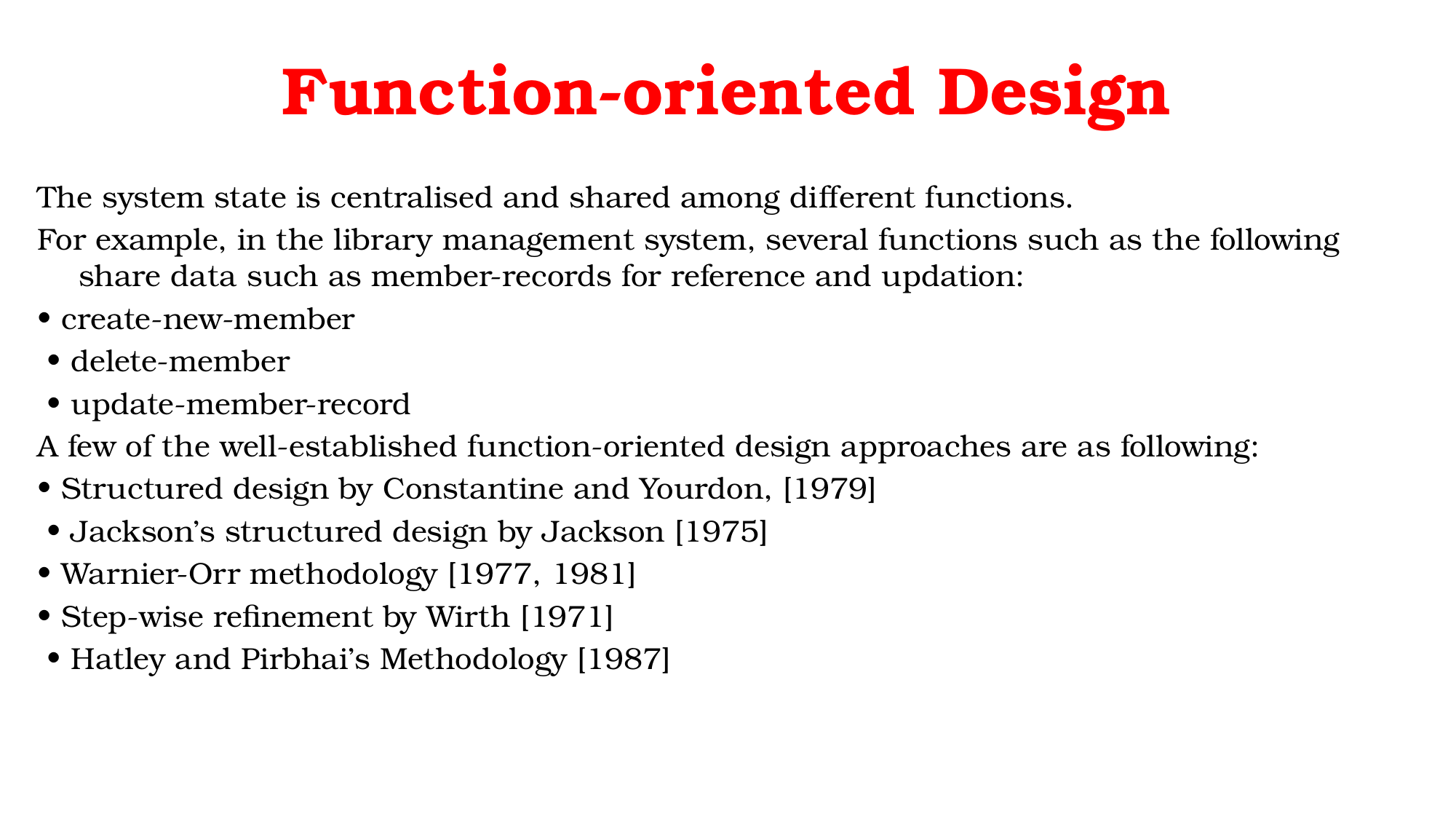

# Function-oriented Design
The system state is centralised and shared among different functions.
For example, in the library management system, several functions such as the following share data such as member-records for reference and updation:
• create-new-member
 • delete-member
 • update-member-record
A few of the well-established function-oriented design approaches are as following:
• Structured design by Constantine and Yourdon, [1979]
 • Jackson’s structured design by Jackson [1975]
• Warnier-Orr methodology [1977, 1981]
• Step-wise refinement by Wirth [1971]
 • Hatley and Pirbhai’s Methodology [1987]